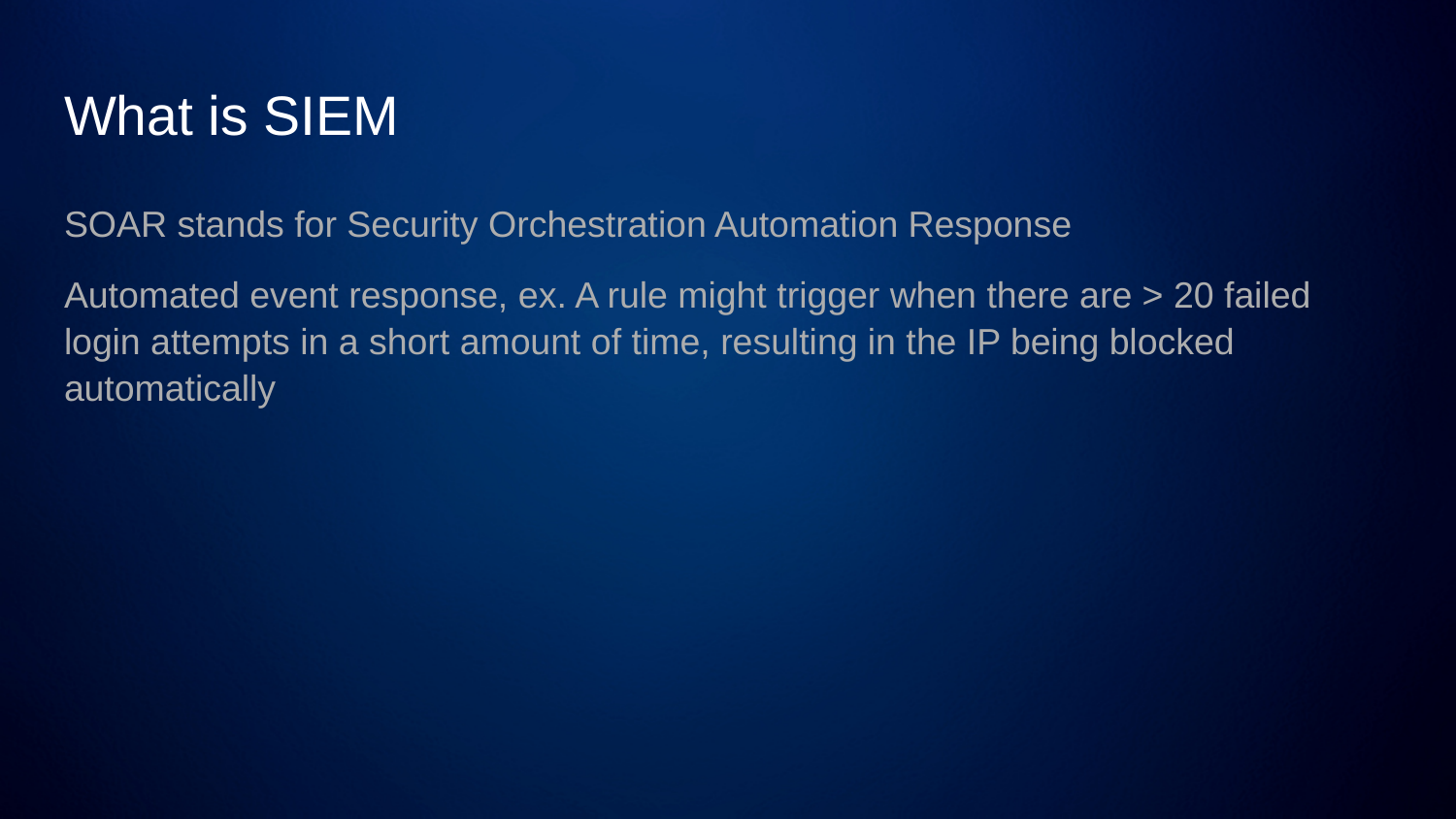

# What is SIEM
SOAR stands for Security Orchestration Automation Response
Automated event response, ex. A rule might trigger when there are > 20 failed login attempts in a short amount of time, resulting in the IP being blocked automatically